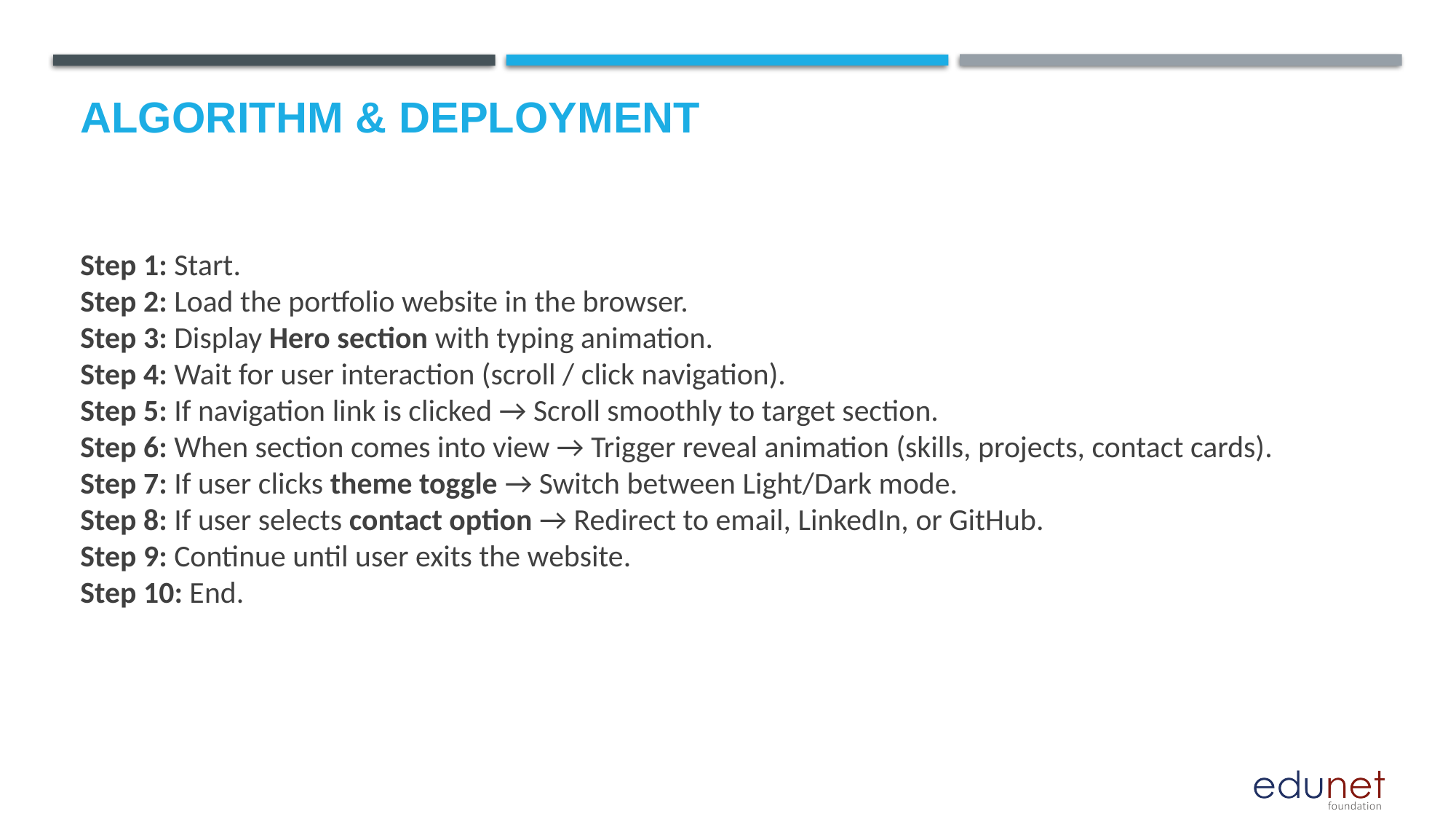

# Algorithm & Deployment
Step 1: Start.
Step 2: Load the portfolio website in the browser.
Step 3: Display Hero section with typing animation.
Step 4: Wait for user interaction (scroll / click navigation).
Step 5: If navigation link is clicked → Scroll smoothly to target section.
Step 6: When section comes into view → Trigger reveal animation (skills, projects, contact cards).
Step 7: If user clicks theme toggle → Switch between Light/Dark mode.
Step 8: If user selects contact option → Redirect to email, LinkedIn, or GitHub.
Step 9: Continue until user exits the website.
Step 10: End.